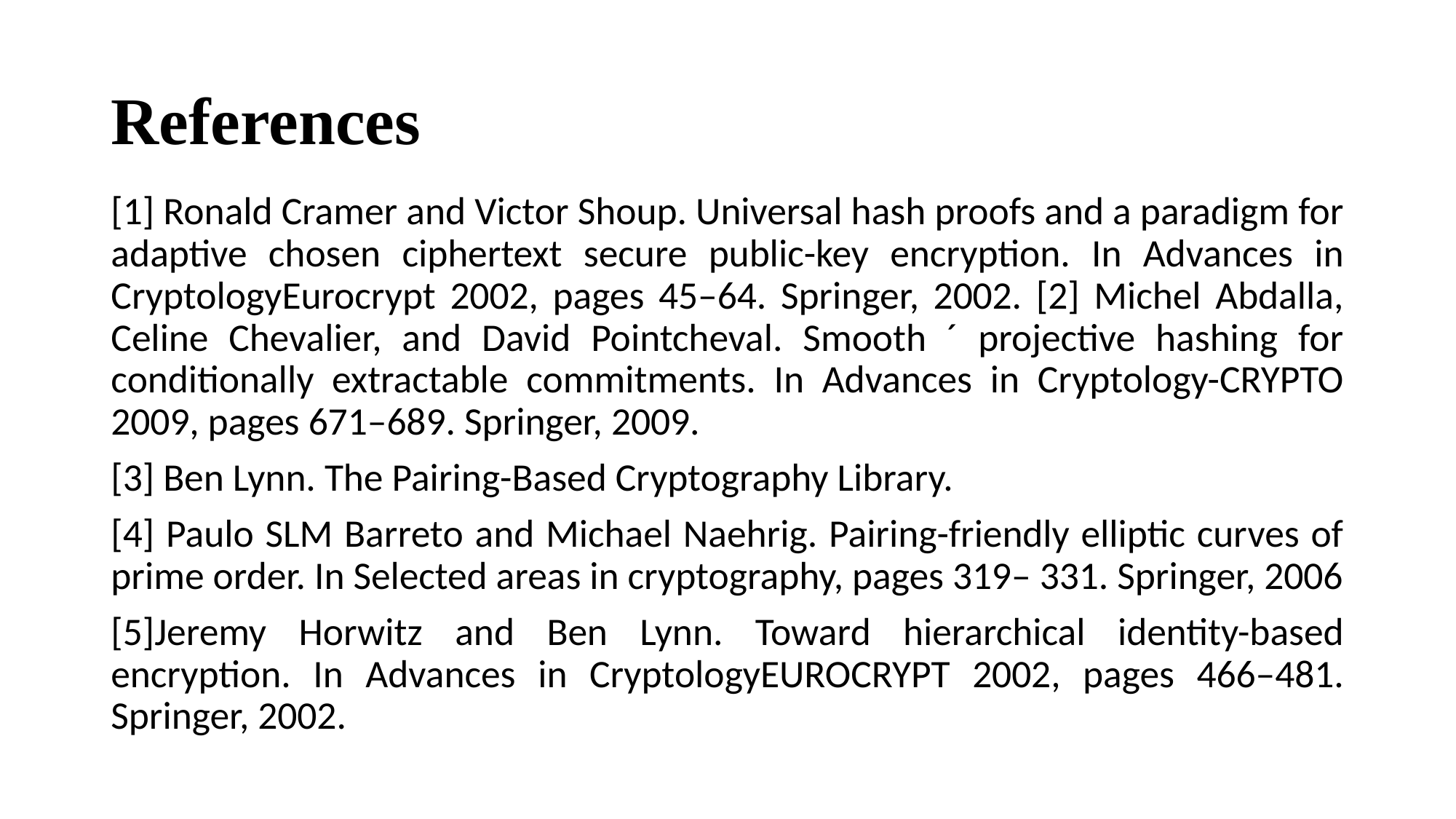

# References
[1] Ronald Cramer and Victor Shoup. Universal hash proofs and a paradigm for adaptive chosen ciphertext secure public-key encryption. In Advances in CryptologyEurocrypt 2002, pages 45–64. Springer, 2002. [2] Michel Abdalla, Celine Chevalier, and David Pointcheval. Smooth ´ projective hashing for conditionally extractable commitments. In Advances in Cryptology-CRYPTO 2009, pages 671–689. Springer, 2009.
[3] Ben Lynn. The Pairing-Based Cryptography Library.
[4] Paulo SLM Barreto and Michael Naehrig. Pairing-friendly elliptic curves of prime order. In Selected areas in cryptography, pages 319– 331. Springer, 2006
[5]Jeremy Horwitz and Ben Lynn. Toward hierarchical identity-based encryption. In Advances in CryptologyEUROCRYPT 2002, pages 466–481. Springer, 2002.